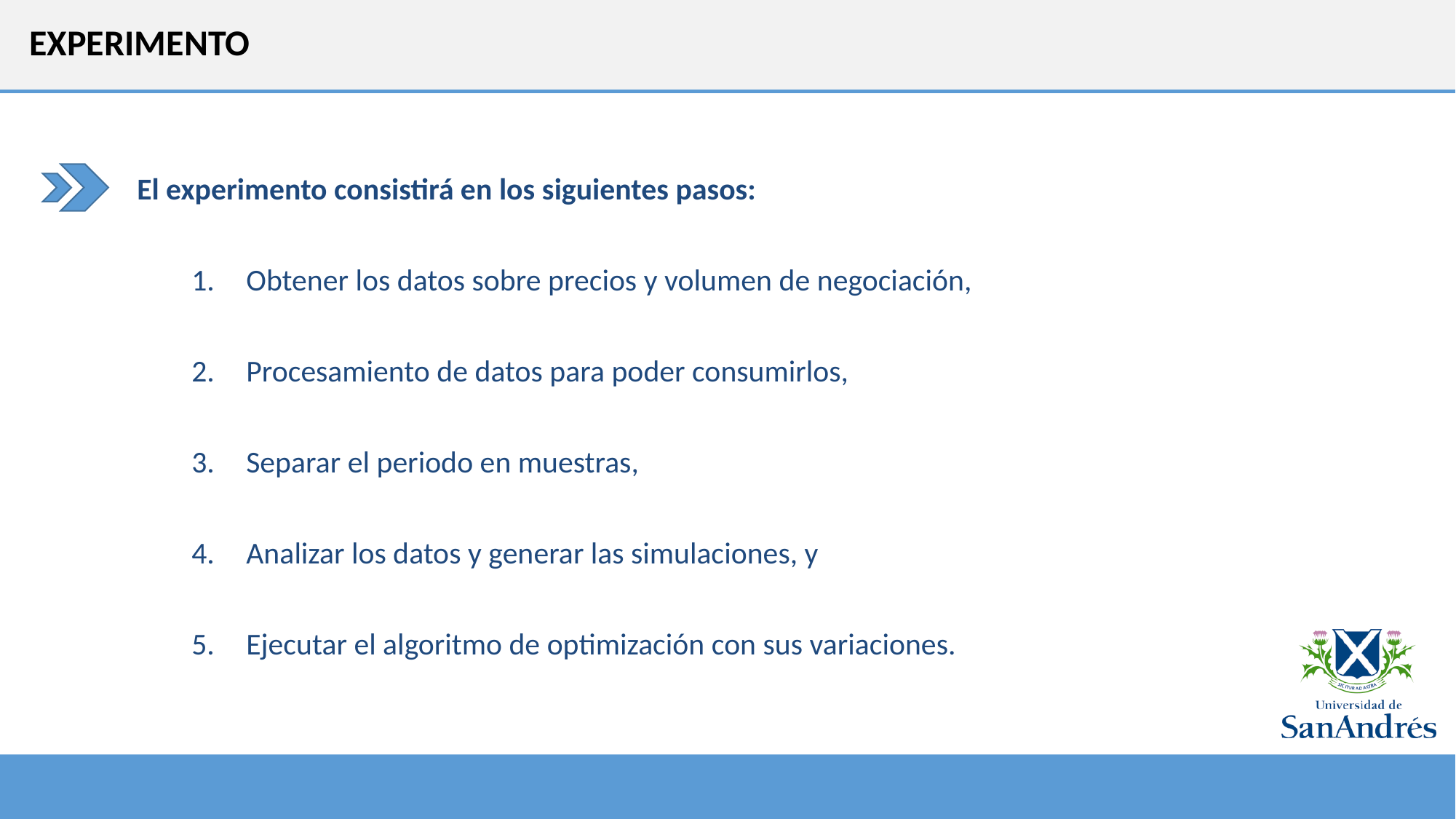

EXPERIMENTO

El experimento consistirá en los siguientes pasos:

Obtener los datos sobre precios y volumen de negociación,

Procesamiento de datos para poder consumirlos,

Separar el periodo en muestras,

Analizar los datos y generar las simulaciones, y

Ejecutar el algoritmo de optimización con sus variaciones.